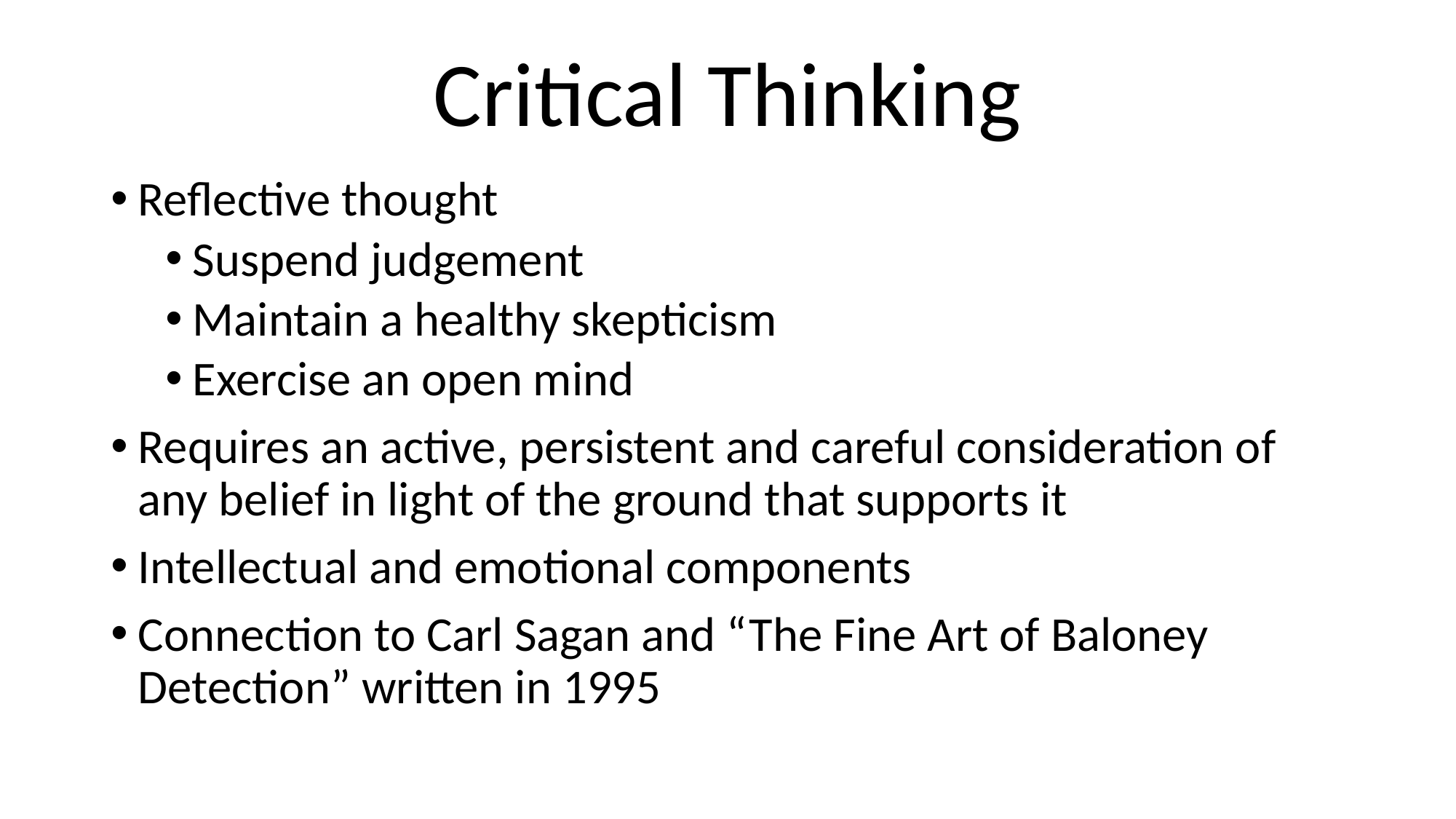

# Critical Thinking
Reflective thought
Suspend judgement
Maintain a healthy skepticism
Exercise an open mind
Requires an active, persistent and careful consideration of any belief in light of the ground that supports it
Intellectual and emotional components
Connection to Carl Sagan and “The Fine Art of Baloney Detection” written in 1995